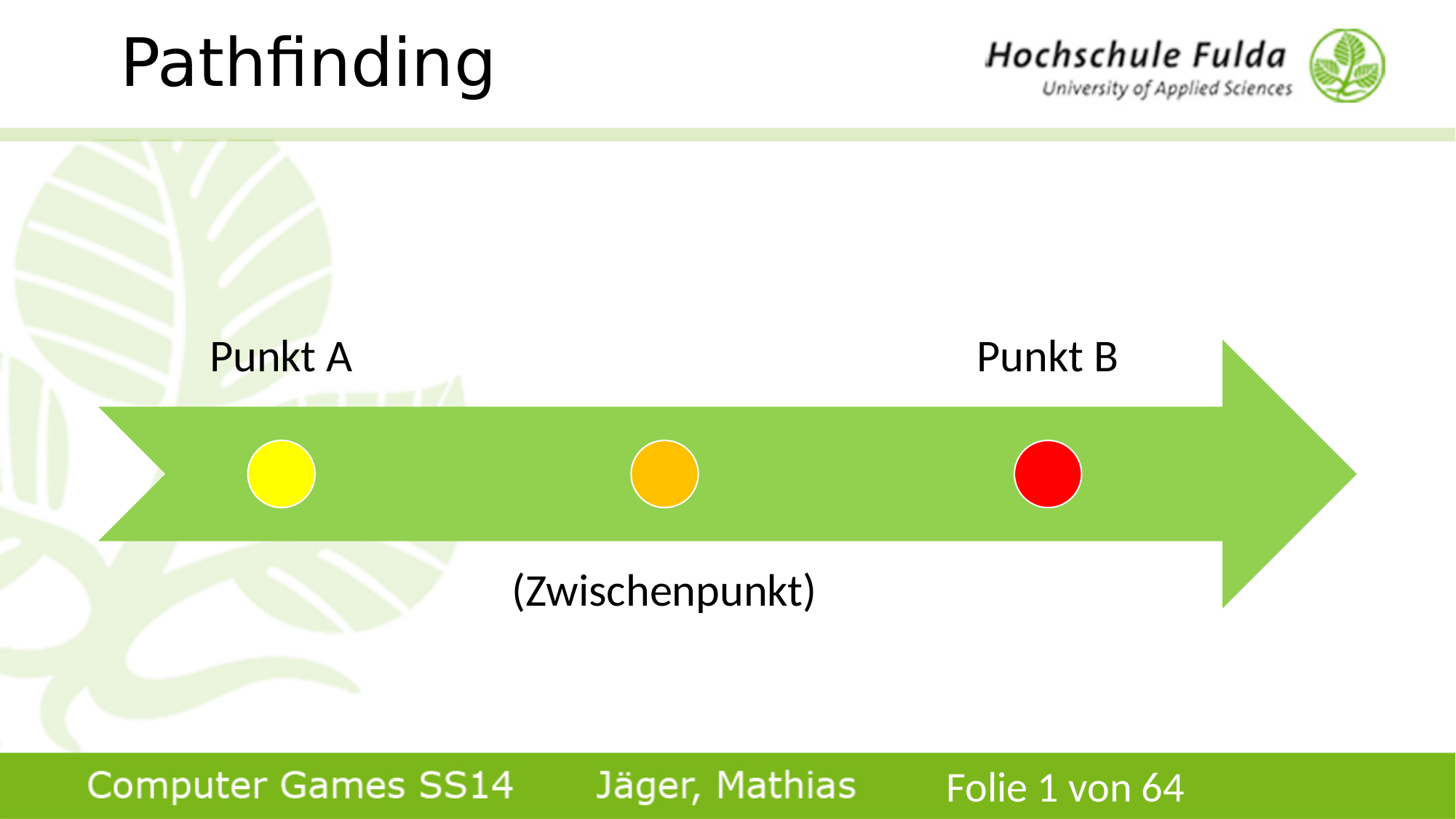

# Pathfinding
Punkt A
(Zwischenpunkt)
Punkt B
Folie 1 von 64